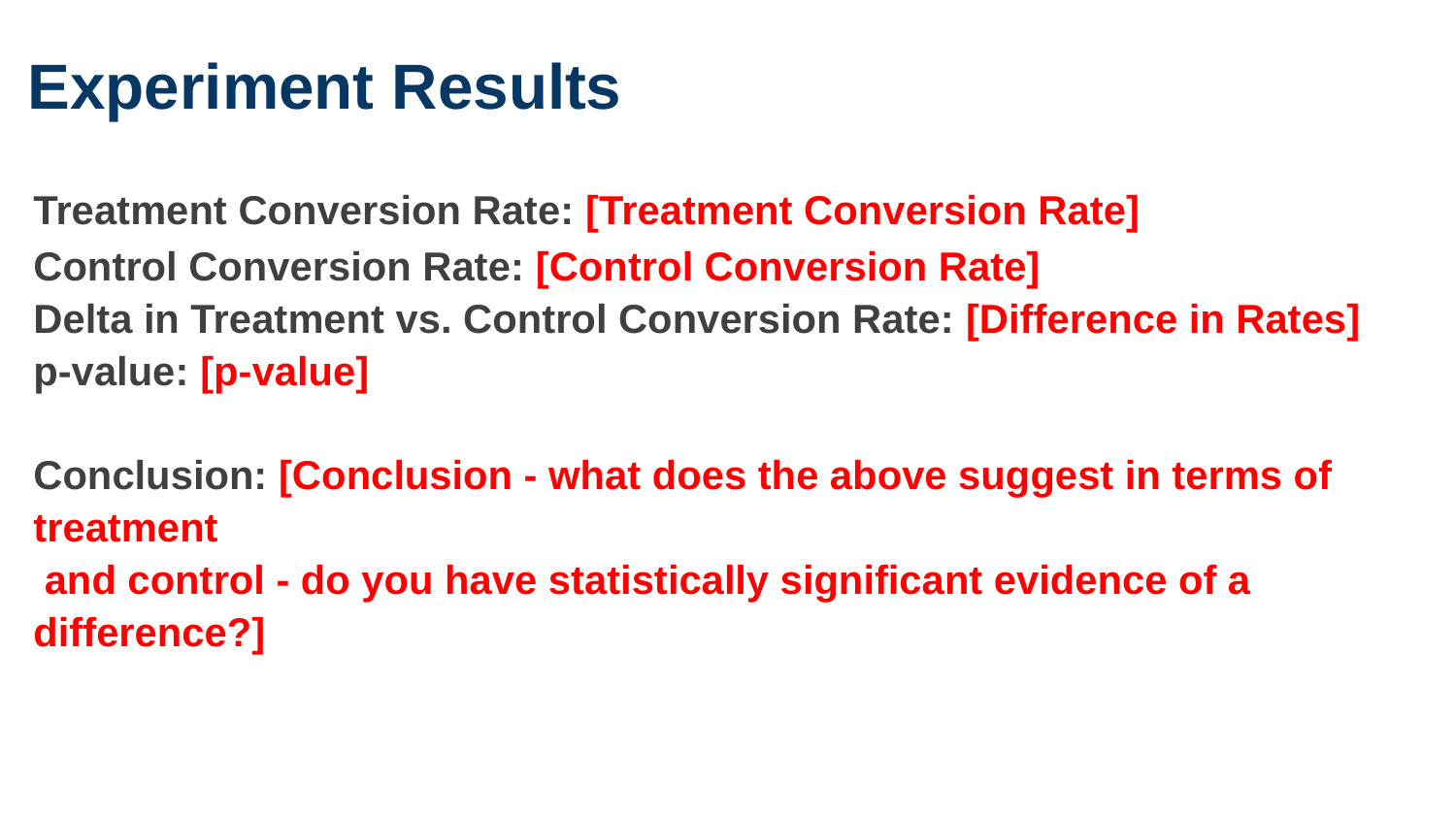

Experiment Results
Treatment Conversion Rate: [Treatment Conversion Rate]
Control Conversion Rate:​ [Control Conversion Rate]
Delta in Treatment vs. Control Conversion Rate:​ [Difference in Rates]
p-value:​ [p-value]

Conclusion:​ [Conclusion - what does the above suggest in terms of treatment
 and control - do you have statistically significant evidence of a difference?]